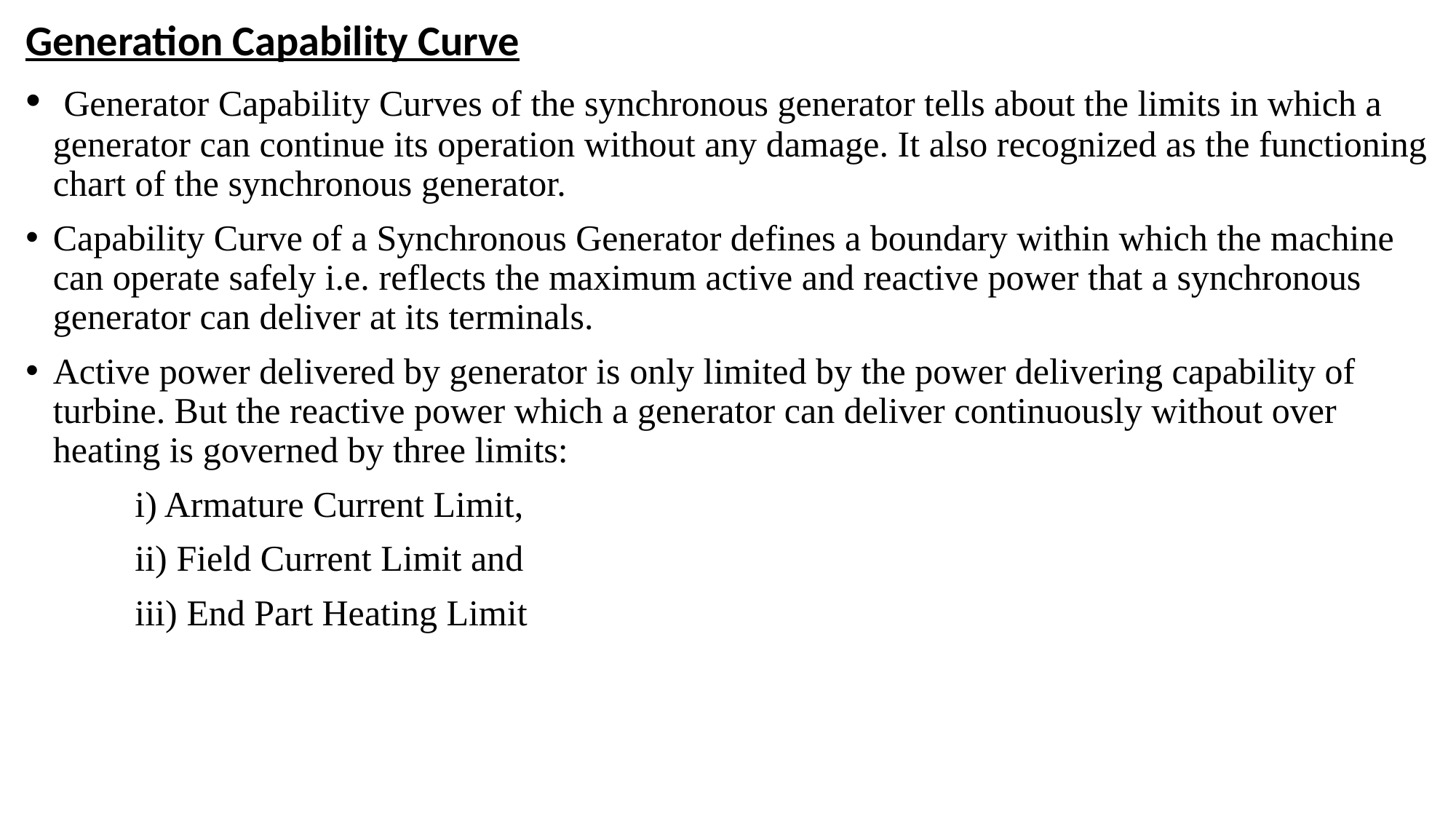

Generation Capability Curve
 Generator Capability Curves of the synchronous generator tells about the limits in which a generator can continue its operation without any damage. It also recognized as the functioning chart of the synchronous generator.
Capability Curve of a Synchronous Generator defines a boundary within which the machine can operate safely i.e. reflects the maximum active and reactive power that a synchronous generator can deliver at its terminals.
Active power delivered by generator is only limited by the power delivering capability of turbine. But the reactive power which a generator can deliver continuously without over heating is governed by three limits:
	i) Armature Current Limit,
	ii) Field Current Limit and
	iii) End Part Heating Limit
#